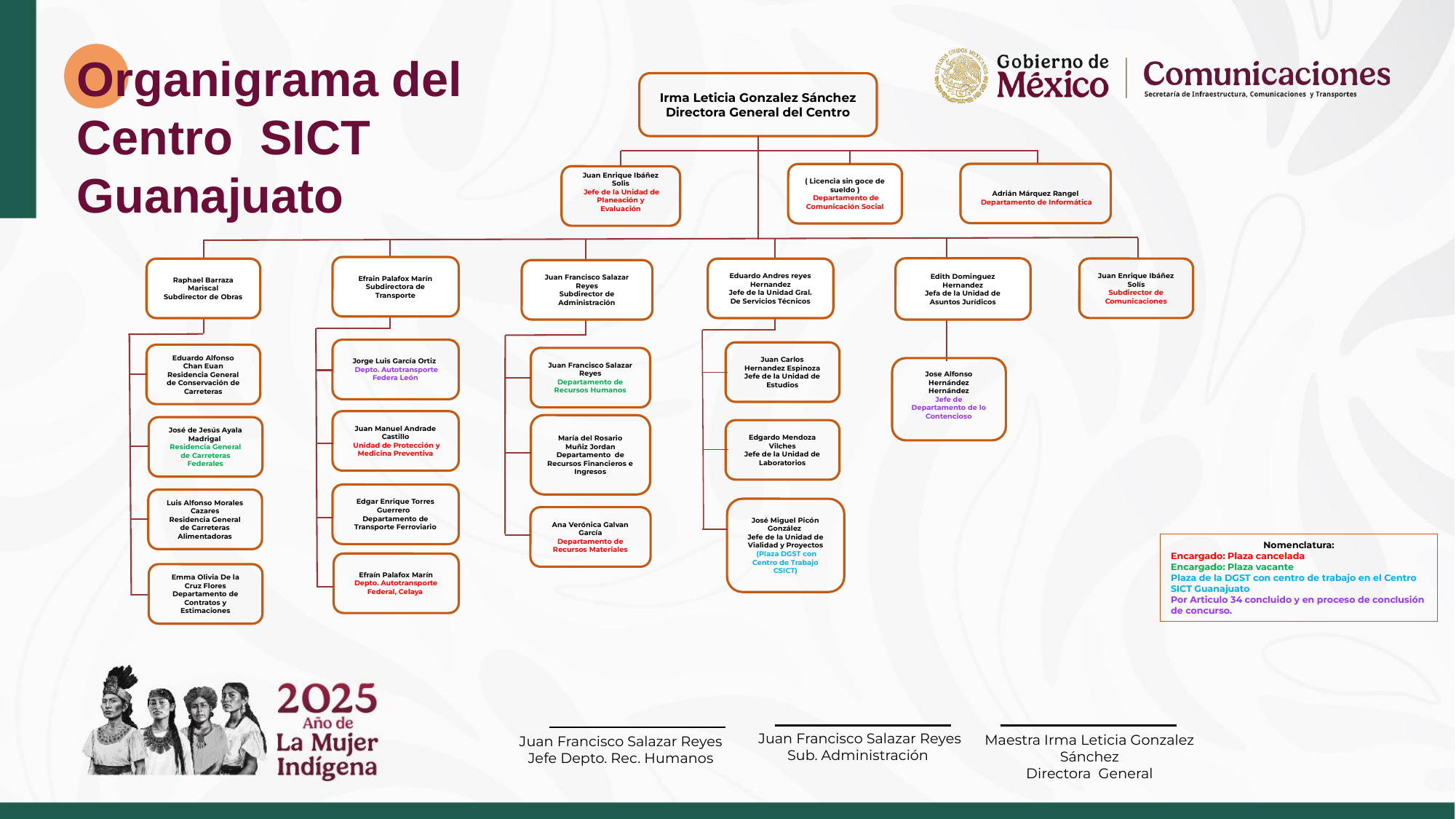

Organigrama del Centro  SICT Guanajuato
Irma Leticia Gonzalez Sánchez
Directora General del Centro

Adrián Márquez Rangel
 Departamento de Informática
( Licencia sin goce de sueldo )
 Departamento de Comunicación Social
Juan Enrique Ibáñez Solis
 Jefe de la Unidad de Planeación y Evaluación

Efrain Palafox Marín Subdirectora de Transporte
Edith Dominguez Hernandez
Jefa de la Unidad de Asuntos Jurídicos
Juan Enrique Ibáñez Solís
Subdirector de Comunicaciones
Raphael Barraza Mariscal
Subdirector de Obras
Eduardo Andres reyes Hernandez
Jefe de la Unidad Gral. De Servicios Técnicos
Juan Francisco Salazar Reyes
Subdirector de Administración
Jorge Luis García Ortiz
 Depto. Autotransporte Federa León
Juan Carlos Hernandez Espinoza
Jefe de la Unidad de Estudios
Eduardo Alfonso Chan Euan
Residencia General de Conservación de Carreteras
Juan Francisco Salazar Reyes
Departamento de Recursos Humanos
Jose Alfonso Hernández Hernández
Jefe de Departamento de lo Contencioso

Juan Manuel Andrade Castillo
 Unidad de Protección y Medicina Preventiva
María del Rosario Muñiz Jordan
Departamento  de Recursos Financieros e Ingresos
José de Jesús Ayala Madrigal
Residencia General de Carreteras Federales
Edgardo Mendoza Vilches
Jefe de la Unidad de Laboratorios
Edgar Enrique Torres Guerrero
Departamento de Transporte Ferroviario
Luis Alfonso Morales Cazares
Residencia General de Carreteras Alimentadoras

José Miguel Picón González
Jefe de la Unidad de Vialidad y Proyectos
 (Plaza DGST con Centro de Trabajo CSICT)

Ana Verónica Galvan García
Departamento de Recursos Materiales
Nomenclatura:
Encargado: Plaza cancelada
Encargado: Plaza vacante
Plaza de la DGST con centro de trabajo en el Centro SICT Guanajuato
Por Articulo 34 concluido y en proceso de conclusión de concurso.
Efraín Palafox Marín
Depto. Autotransporte Federal, Celaya
Emma Olivia De la Cruz Flores Departamento de Contratos y Estimaciones
Juan Francisco Salazar Reyes
Sub. Administración
Maestra Irma Leticia Gonzalez Sánchez
Directora  General
Juan Francisco Salazar Reyes
Jefe Depto. Rec. Humanos